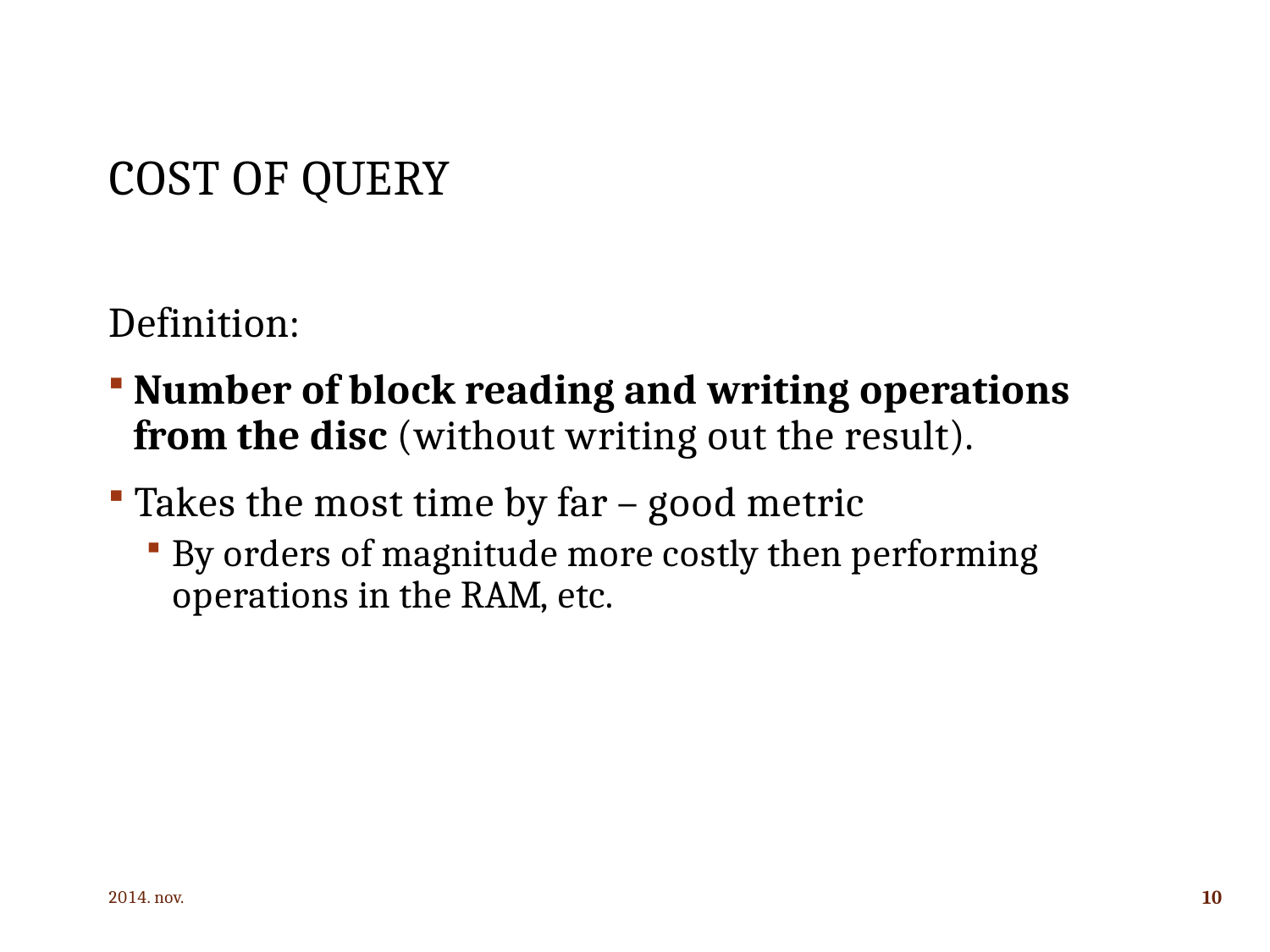

# Cost of query
Definition:
Number of block reading and writing operations from the disc (without writing out the result).
Takes the most time by far – good metric
By orders of magnitude more costly then performing operations in the RAM, etc.
2014. nov.
10